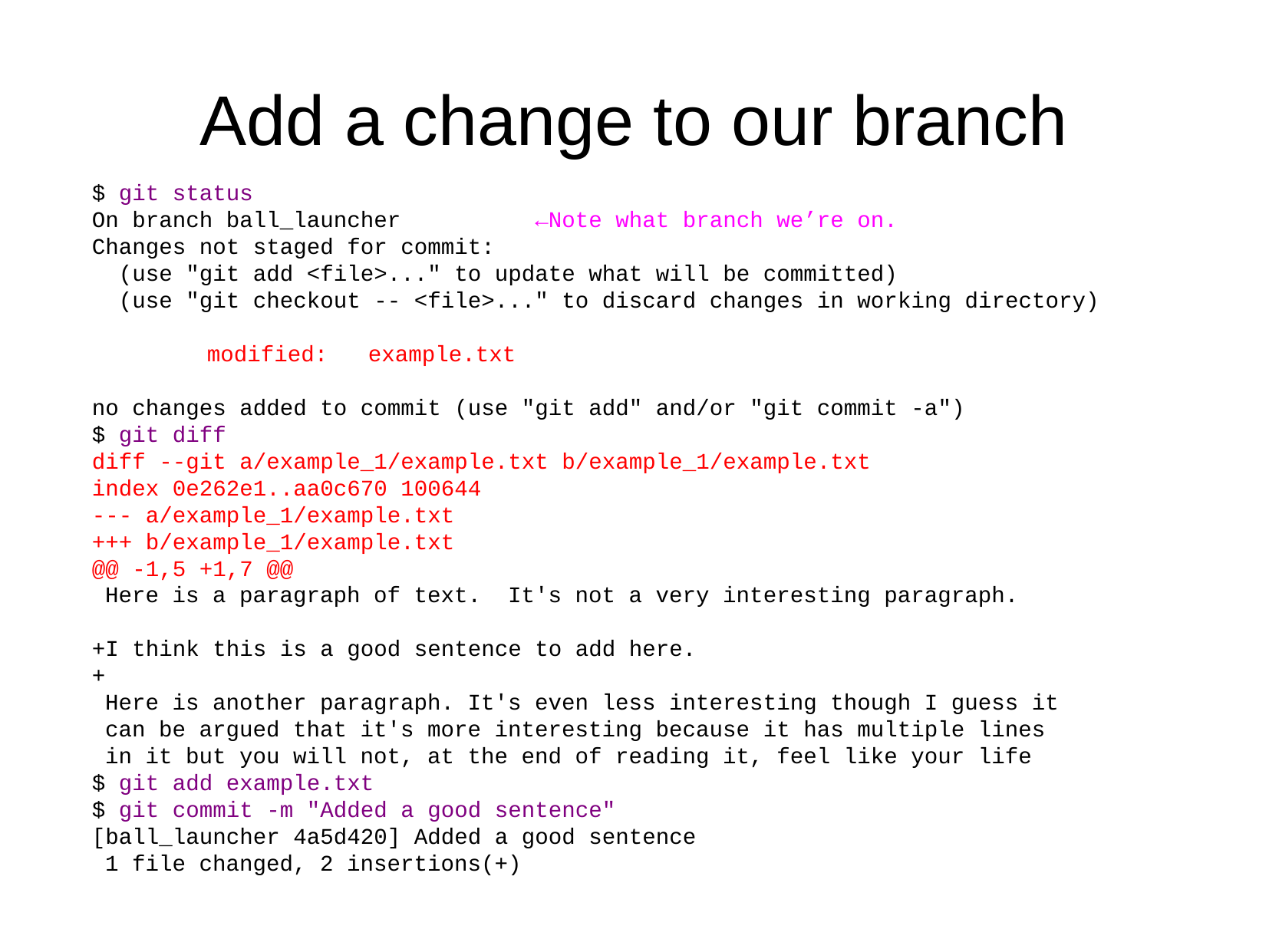

Add a change to our branch
$ git status
On branch ball_launcher          ←Note what branch we’re on.
Changes not staged for commit:
  (use "git add <file>..." to update what will be committed)
  (use "git checkout -- <file>..." to discard changes in working directory)

	modified:   example.txt

no changes added to commit (use "git add" and/or "git commit -a")
$ git diff
diff --git a/example_1/example.txt b/example_1/example.txt
index 0e262e1..aa0c670 100644
--- a/example_1/example.txt
+++ b/example_1/example.txt
@@ -1,5 +1,7 @@
 Here is a paragraph of text.  It's not a very interesting paragraph.

+I think this is a good sentence to add here.
+
 Here is another paragraph. It's even less interesting though I guess it
 can be argued that it's more interesting because it has multiple lines
 in it but you will not, at the end of reading it, feel like your life
$ git add example.txt
$ git commit -m "Added a good sentence"
[ball_launcher 4a5d420] Added a good sentence
 1 file changed, 2 insertions(+)